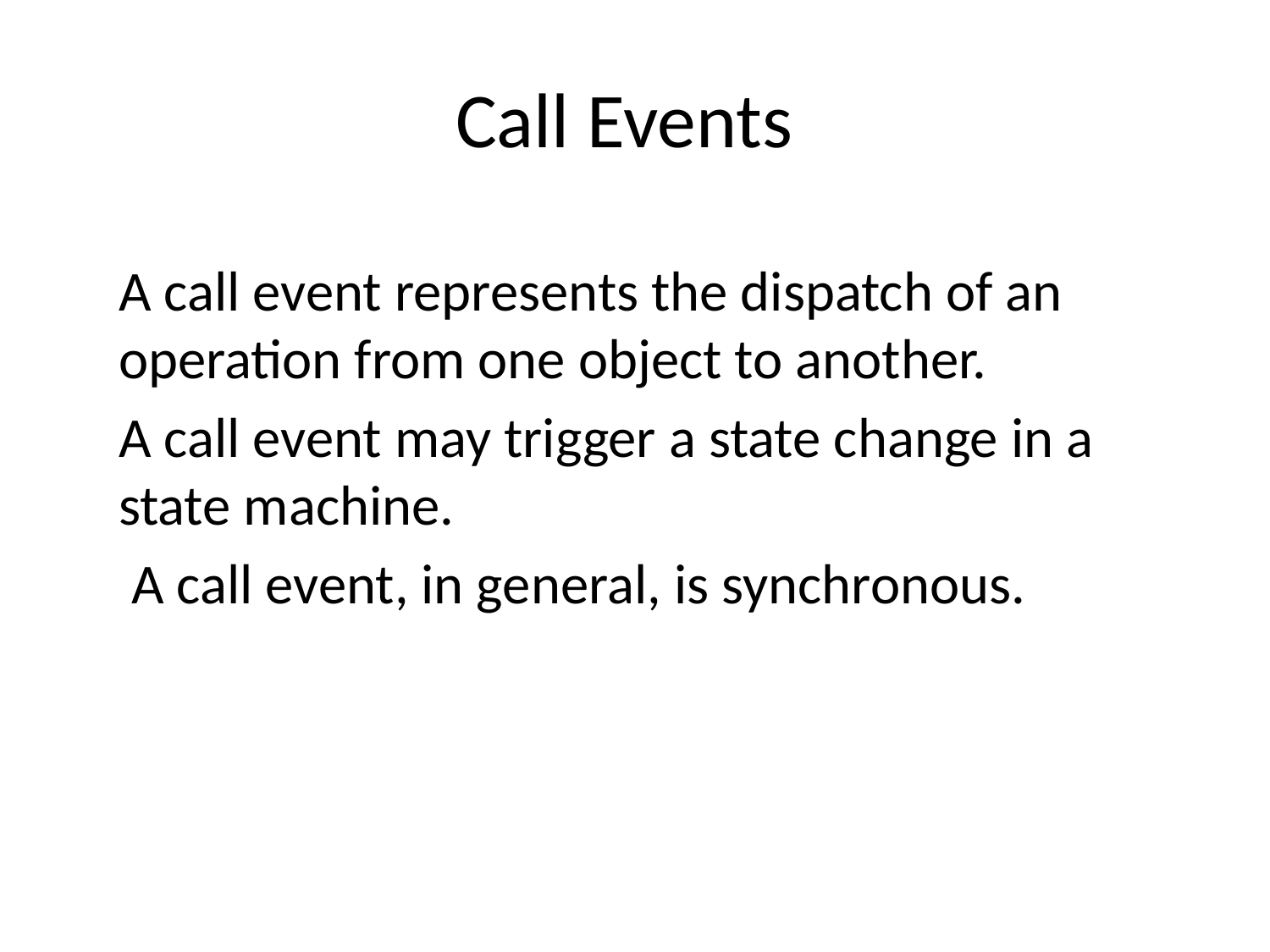

# Call Events

A call event represents the dispatch of an operation from one object to another.
A call event may trigger a state change in a state machine.
 A call event, in general, is synchronous.